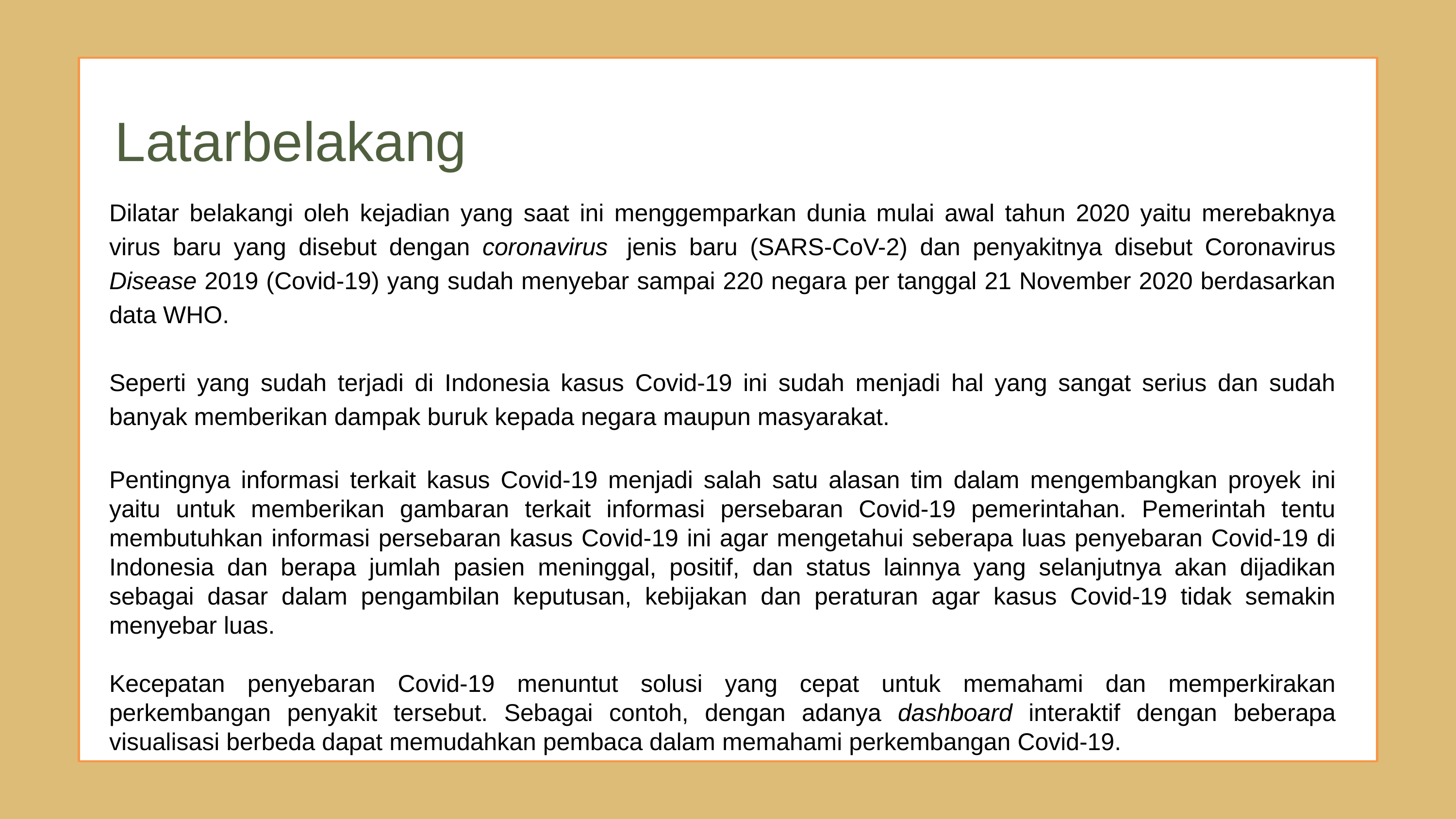

Latarbelakang
Dilatar belakangi oleh kejadian yang saat ini menggemparkan dunia mulai awal tahun 2020 yaitu merebaknya virus baru yang disebut dengan coronavirus  jenis baru (SARS-CoV-2) dan penyakitnya disebut Coronavirus Disease 2019 (Covid-19) yang sudah menyebar sampai 220 negara per tanggal 21 November 2020 berdasarkan data WHO.

Seperti yang sudah terjadi di Indonesia kasus Covid-19 ini sudah menjadi hal yang sangat serius dan sudah banyak memberikan dampak buruk kepada negara maupun masyarakat.

Pentingnya informasi terkait kasus Covid-19 menjadi salah satu alasan tim dalam mengembangkan proyek ini yaitu untuk memberikan gambaran terkait informasi persebaran Covid-19 pemerintahan. Pemerintah tentu membutuhkan informasi persebaran kasus Covid-19 ini agar mengetahui seberapa luas penyebaran Covid-19 di Indonesia dan berapa jumlah pasien meninggal, positif, dan status lainnya yang selanjutnya akan dijadikan sebagai dasar dalam pengambilan keputusan, kebijakan dan peraturan agar kasus Covid-19 tidak semakin menyebar luas.
Kecepatan penyebaran Covid-19 menuntut solusi yang cepat untuk memahami dan memperkirakan perkembangan penyakit tersebut. Sebagai contoh, dengan adanya dashboard interaktif dengan beberapa visualisasi berbeda dapat memudahkan pembaca dalam memahami perkembangan Covid-19.